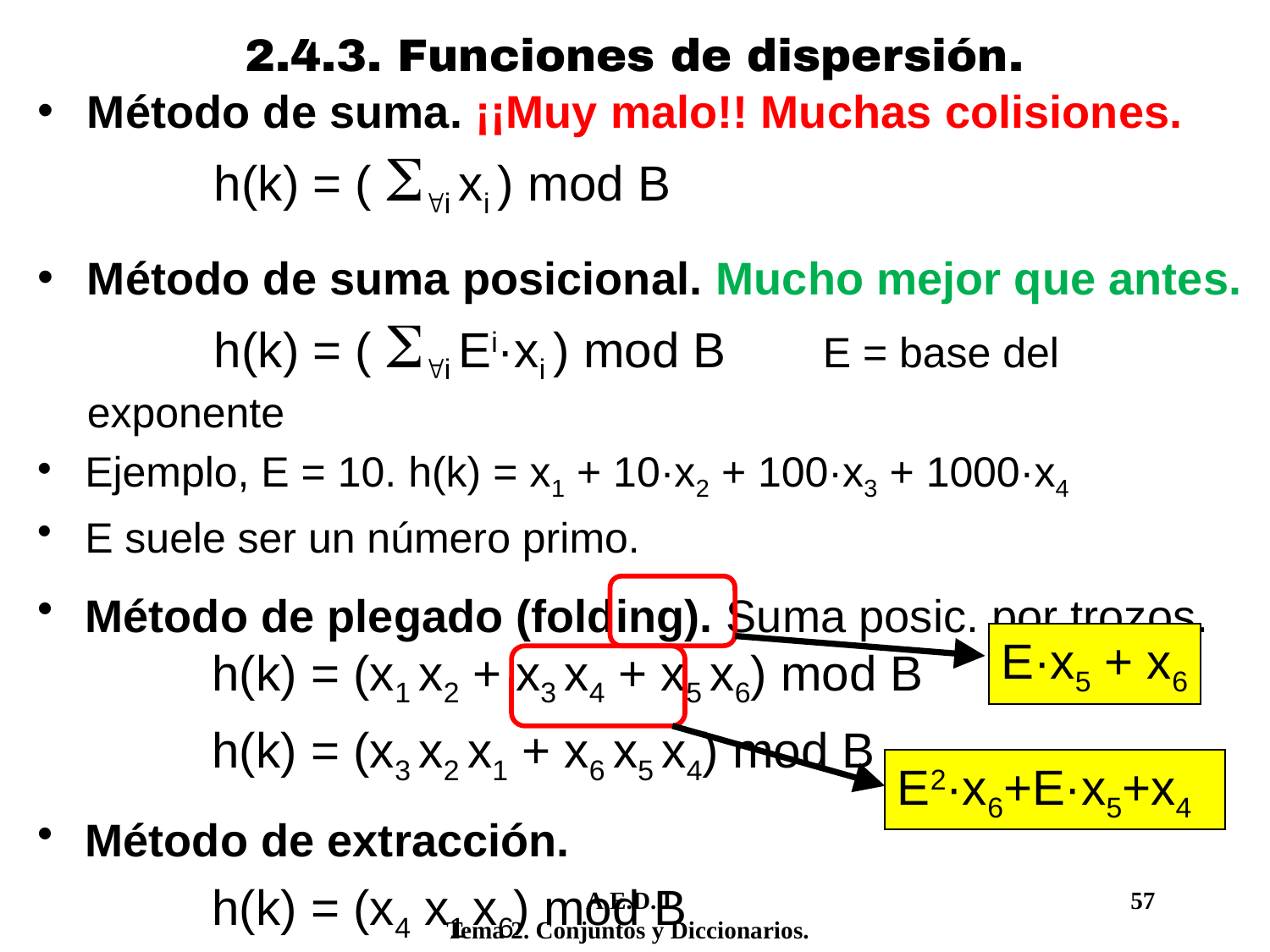

2.4.3. Funciones de dispersión.
Método de suma. ¡¡Muy malo!! Muchas colisiones.
	h(k) = ( Σ∀i xi ) mod B

Método de suma posicional. Mucho mejor que antes.
	h(k) = ( Σ∀i Ei·xi ) mod B       E = base del exponente
Ejemplo, E = 10. h(k) = x1 + 10·x2 + 100·x3 + 1000·x4
E suele ser un número primo.

Método de plegado (folding). Suma posic. por trozos.
	h(k) = (x1 x2 + x3 x4 + x5 x6) mod B
		h(k) = (x3 x2 x1 + x6 x5 x4) mod B

Método de extracción.
		h(k) = (x4 x1 x6) mod B

E·x5 + x6

E2·x6+E·x5+x4
	  A.E.D. I				        57
Tema 2. Conjuntos y Diccionarios.